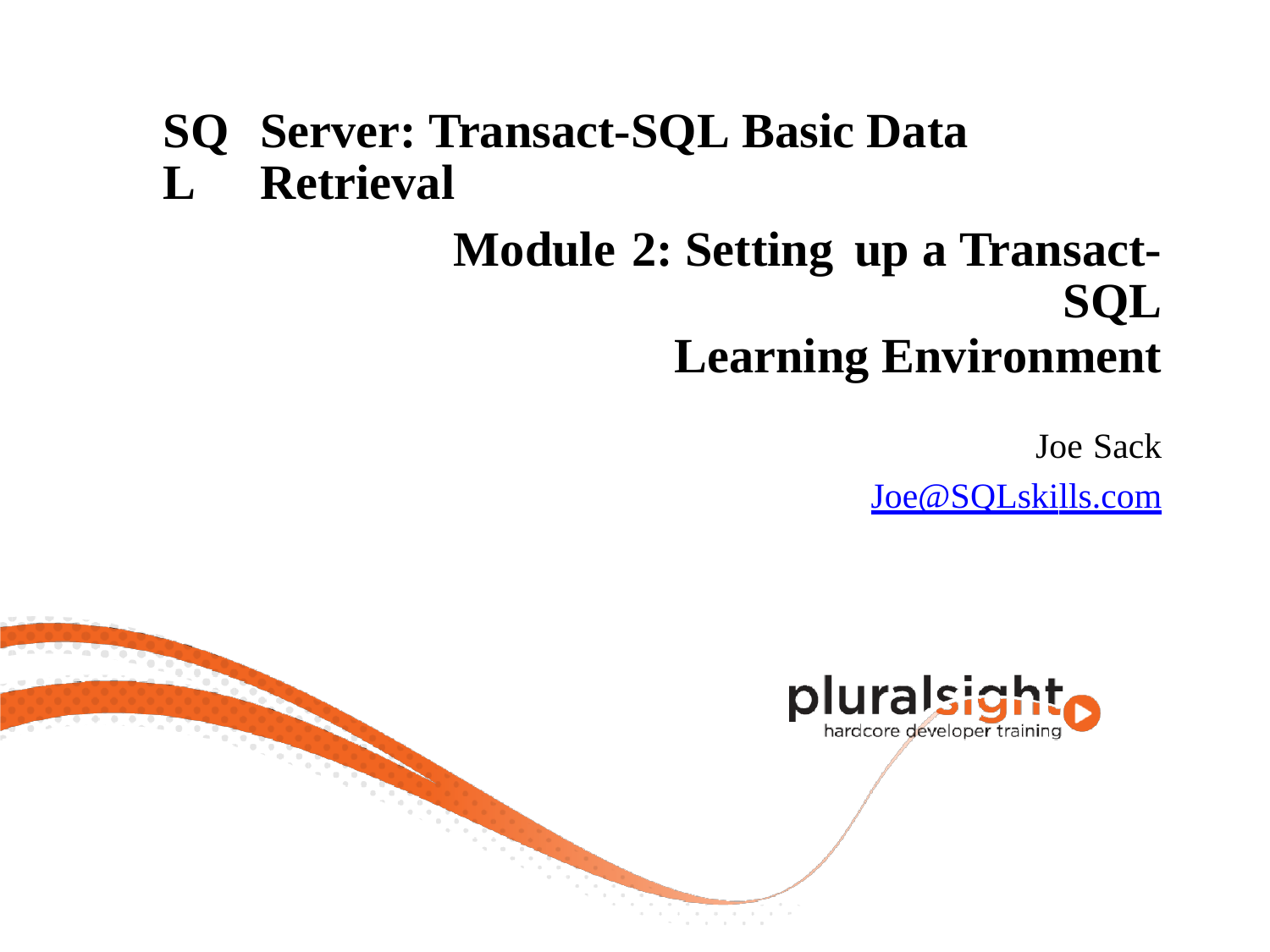

SQL
Server: Transact-SQL Basic Data Retrieval
Module 2: Setting up a Transact-SQL
Learning Environment
Joe Sack
Joe@SQLskills.com